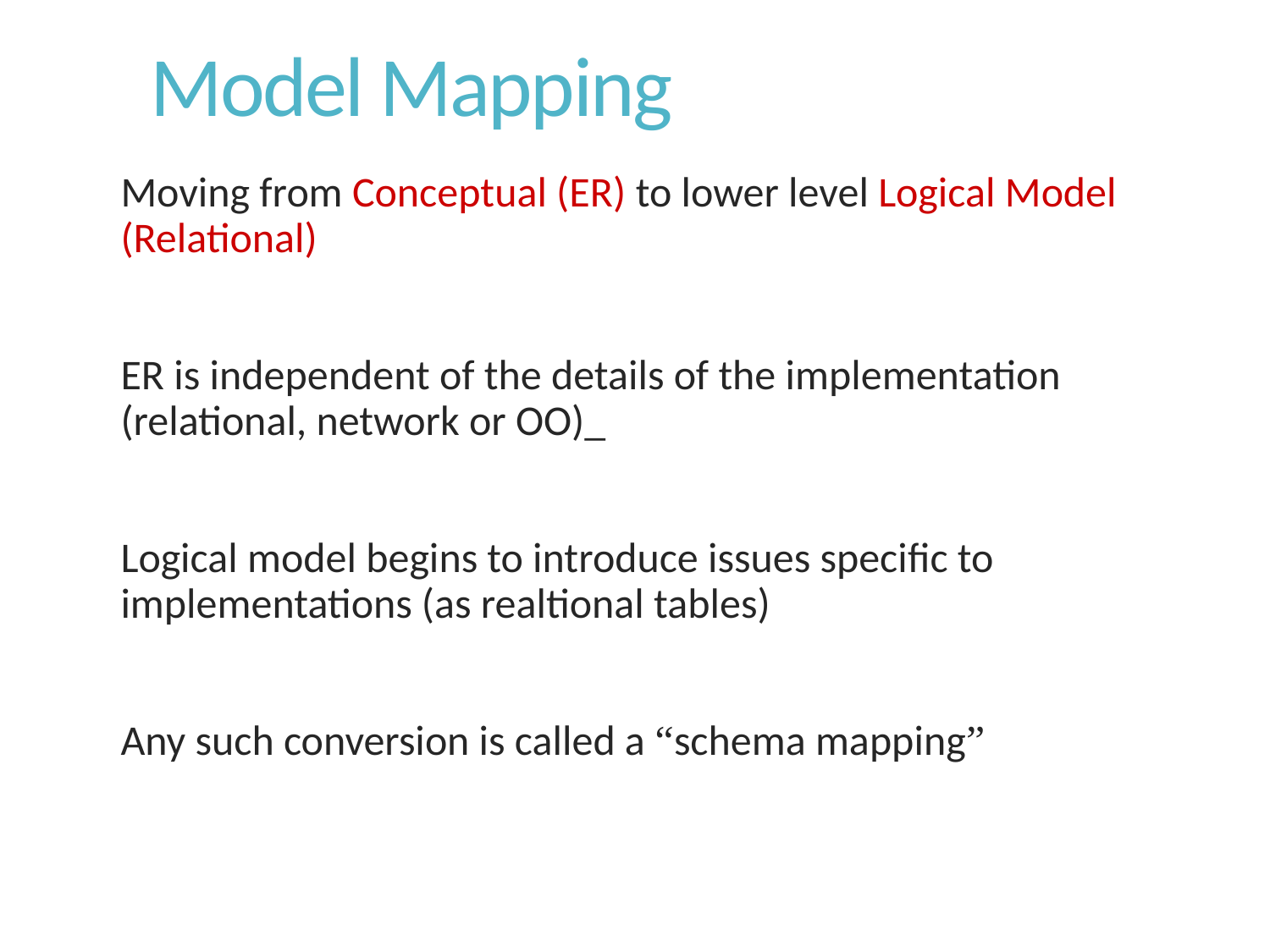

# Model Mapping
Moving from Conceptual (ER) to lower level Logical Model (Relational)

ER is independent of the details of the implementation (relational, network or OO)_

Logical model begins to introduce issues specific to implementations (as realtional tables)

Any such conversion is called a “schema mapping”